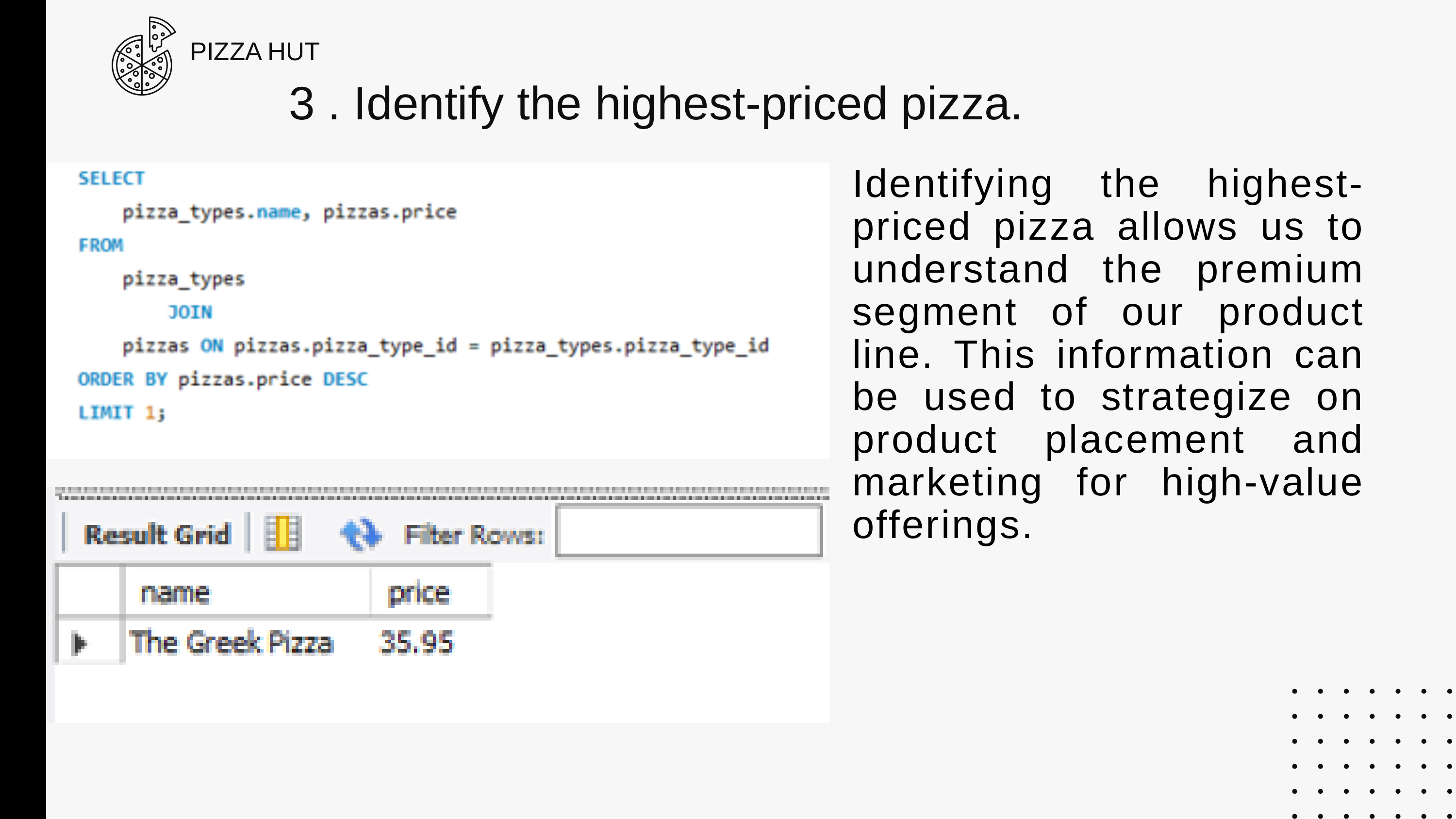

PIZZA HUT

3 . Identify the highest-priced pizza.

Identifying the highest-priced pizza allows us to understand the premium segment of our product line. This information can be used to strategize on product placement and marketing for high-value offerings.